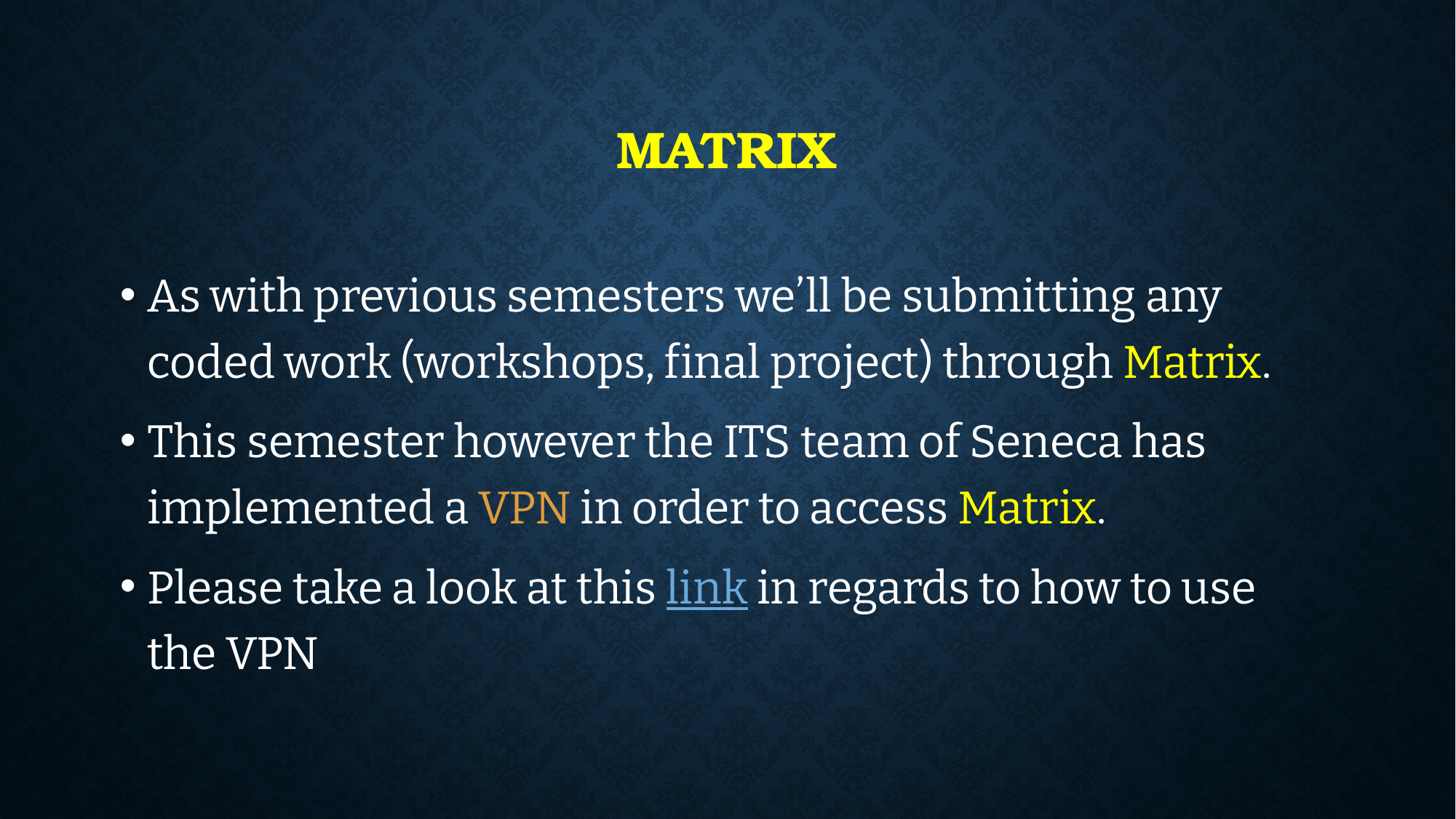

# Matrix
As with previous semesters we’ll be submitting any coded work (workshops, final project) through Matrix.
This semester however the ITS team of Seneca has implemented a VPN in order to access Matrix.
Please take a look at this link in regards to how to use the VPN